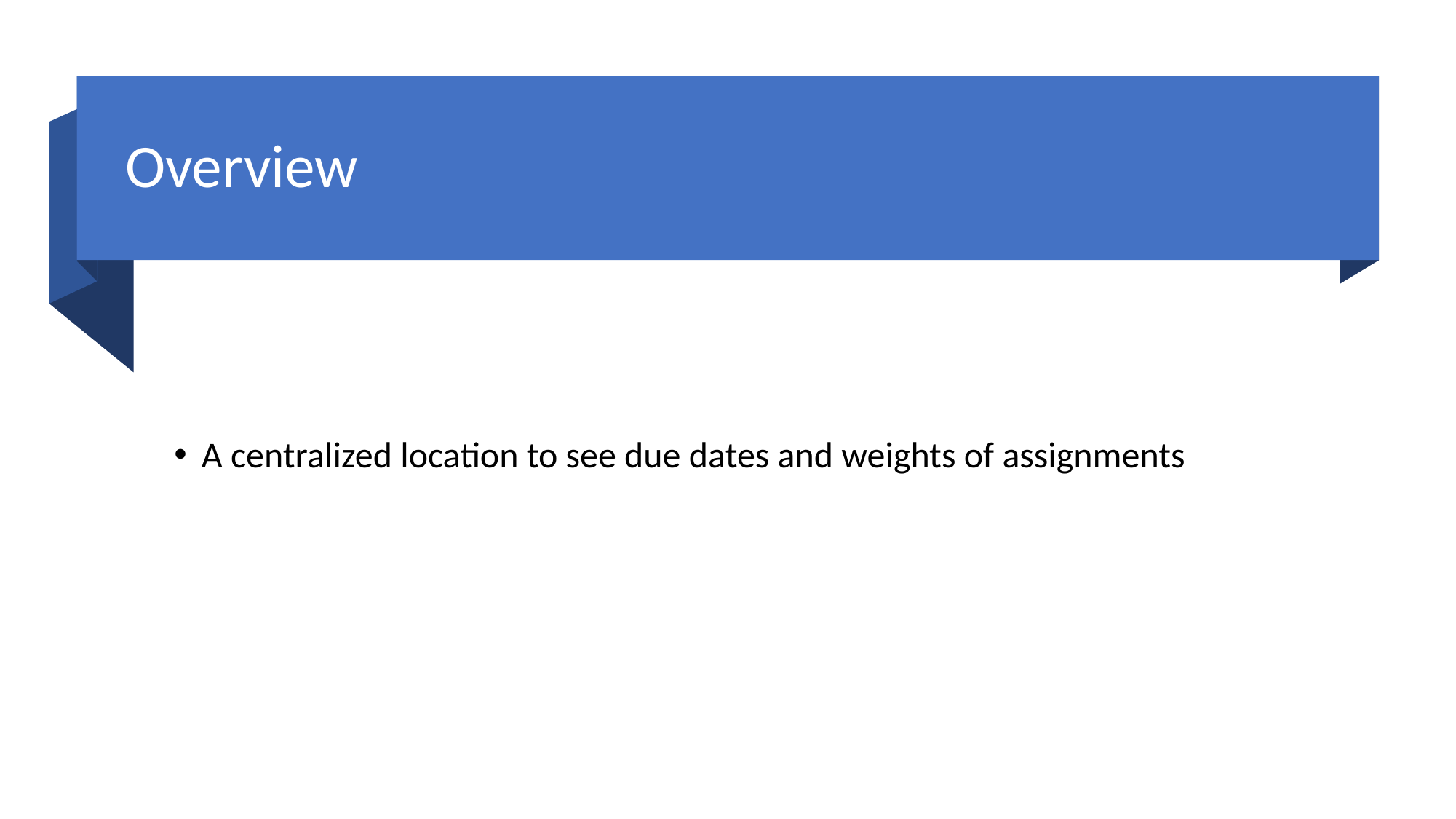

# Overview

A centralized location to see due dates and weights of assignments